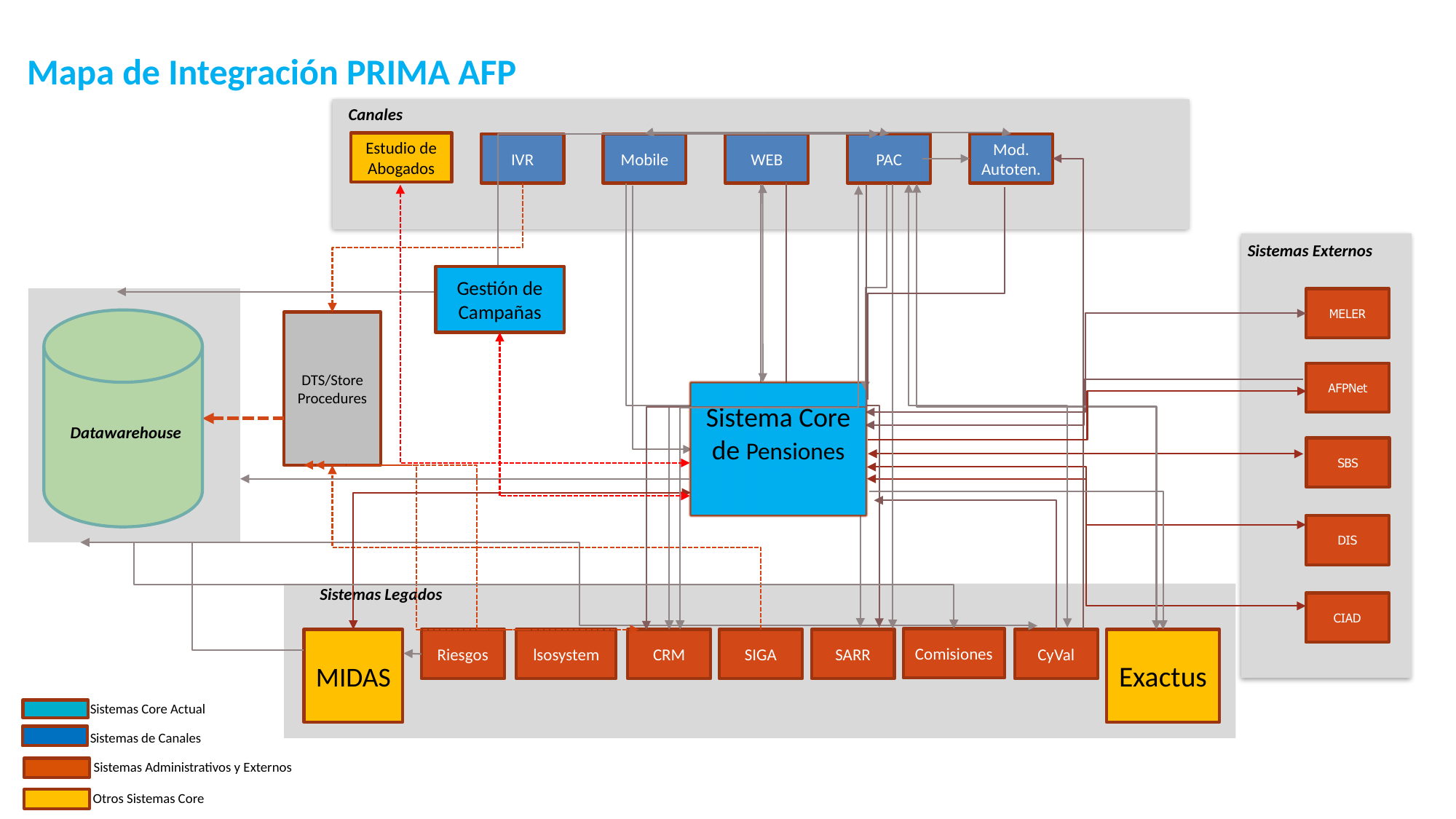

Mapa de Integración PRIMA AFP

Canales

Estudio de Abogados
IVR
Mobile
WEB
PAC
Mod. Autoten.

Sistemas Externos
Gestión de Campañas

MELER

DTS/Store Procedures
AFPNet
Sistema Core de Pensiones

Datawarehouse
SBS
DIS
Sistemas Legados

CIAD
Comisiones
MIDAS
Riesgos
lsosystem
CRM
SIGA
SARR
CyVal
Exactus
Sistemas Core Actual

Sistemas de Canales

Sistemas Administrativos y Externos

Otros Sistemas Core